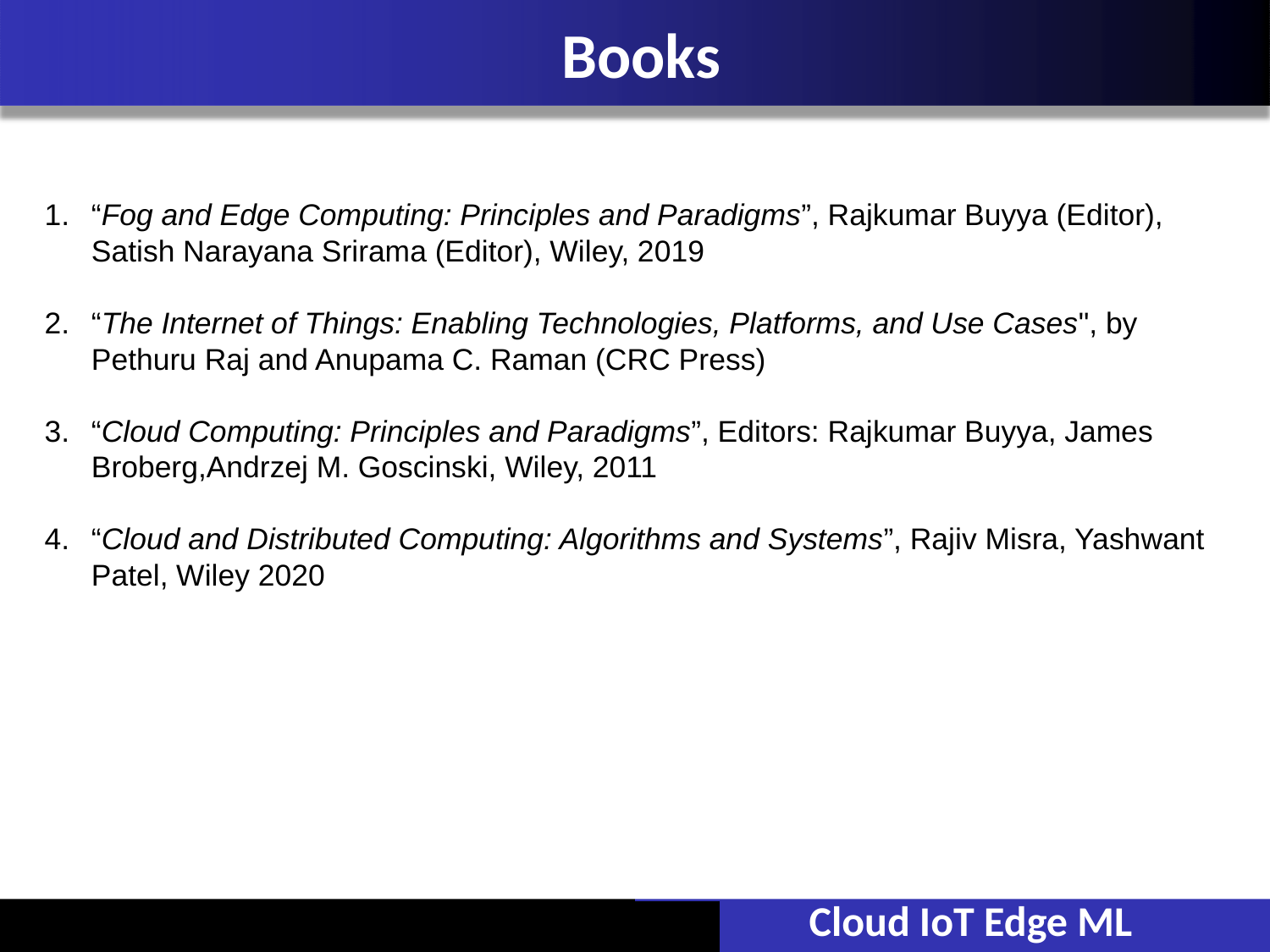

# Books

“Fog and Edge Computing: Principles and Paradigms”, Rajkumar Buyya (Editor), Satish Narayana Srirama (Editor), Wiley, 2019

“The Internet of Things: Enabling Technologies, Platforms, and Use Cases", by Pethuru Raj and Anupama C. Raman (CRC Press)

“Cloud Computing: Principles and Paradigms”, Editors: Rajkumar Buyya, James Broberg,Andrzej M. Goscinski, Wiley, 2011

“Cloud and Distributed Computing: Algorithms and Systems”, Rajiv Misra, Yashwant Patel, Wiley 2020

Cloud IoT Edge ML